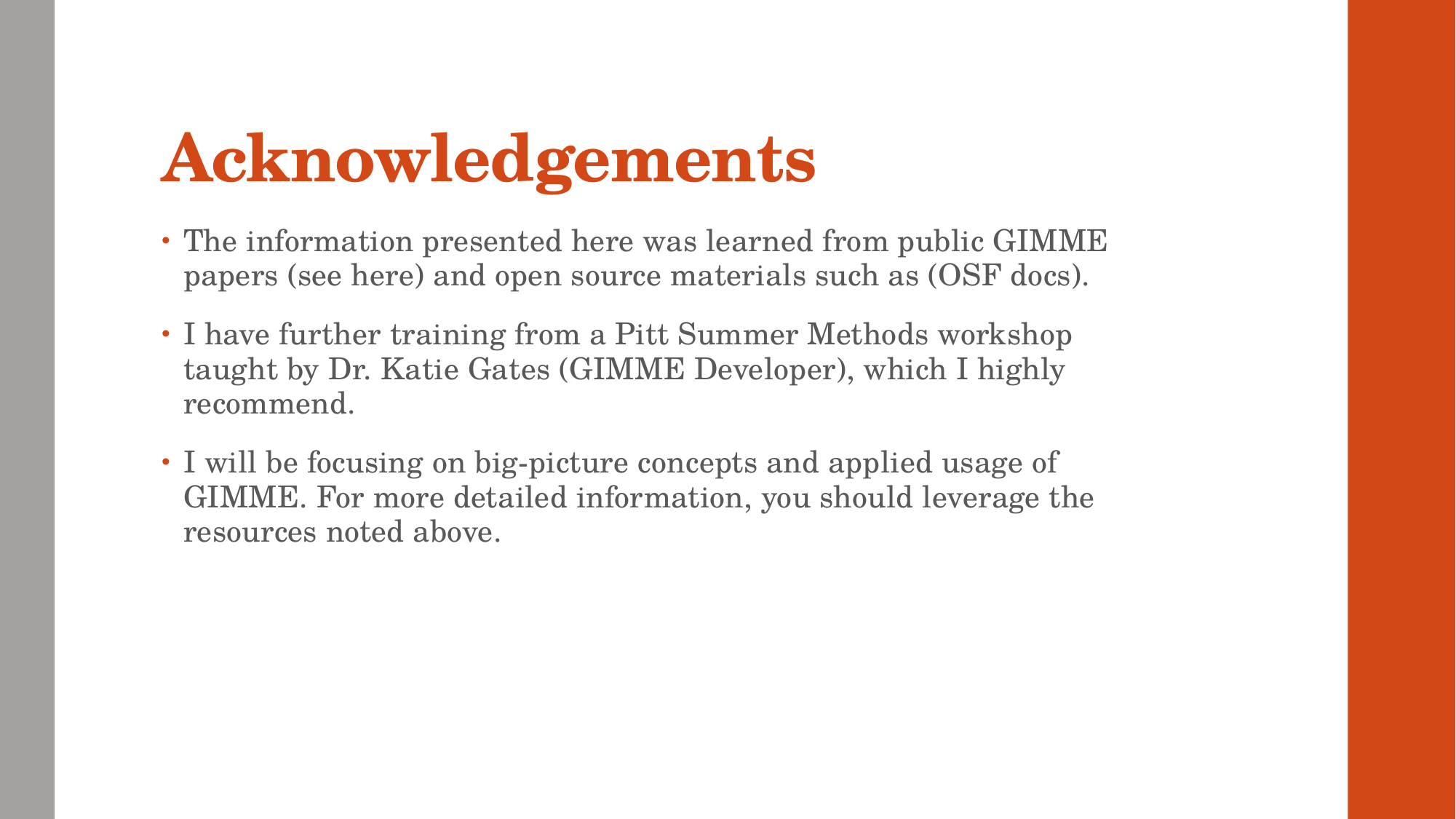

# Acknowledgements
The information presented here was learned from public GIMME papers (see here) and open source materials such as (OSF docs).
I have further training from a Pitt Summer Methods workshop taught by Dr. Katie Gates (GIMME Developer), which I highly recommend.
I will be focusing on big-picture concepts and applied usage of GIMME. For more detailed information, you should leverage the resources noted above.